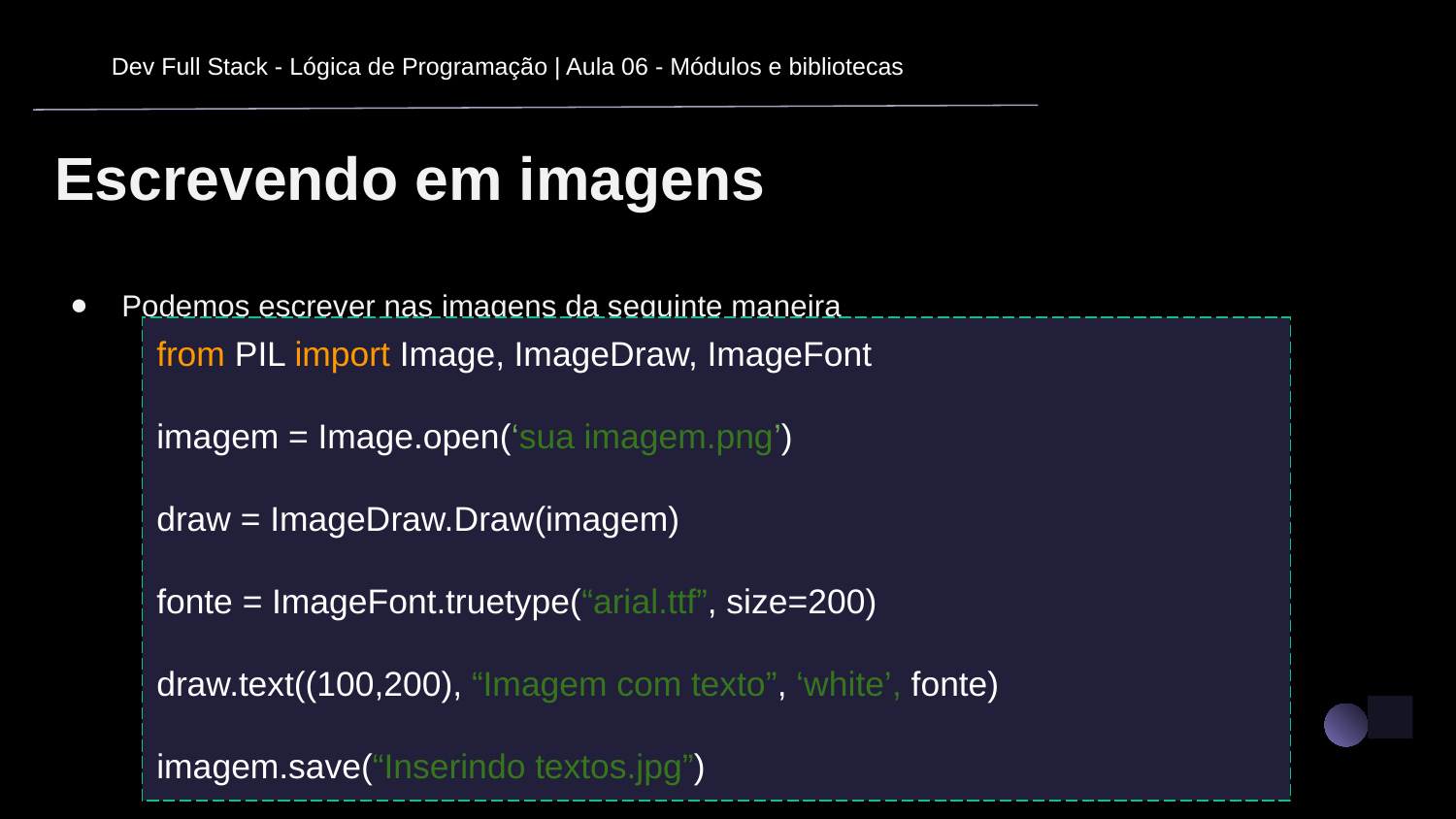

Dev Full Stack - Lógica de Programação | Aula 06 - Módulos e bibliotecas
# Escrevendo em imagens
Podemos escrever nas imagens da seguinte maneira
from PIL import Image, ImageDraw, ImageFont

imagem = Image.open(‘sua imagem.png’)

draw = ImageDraw.Draw(imagem)
fonte = ImageFont.truetype(“arial.ttf”, size=200)

draw.text((100,200), “Imagem com texto”, ‘white’, fonte)

imagem.save(“Inserindo textos.jpg”)